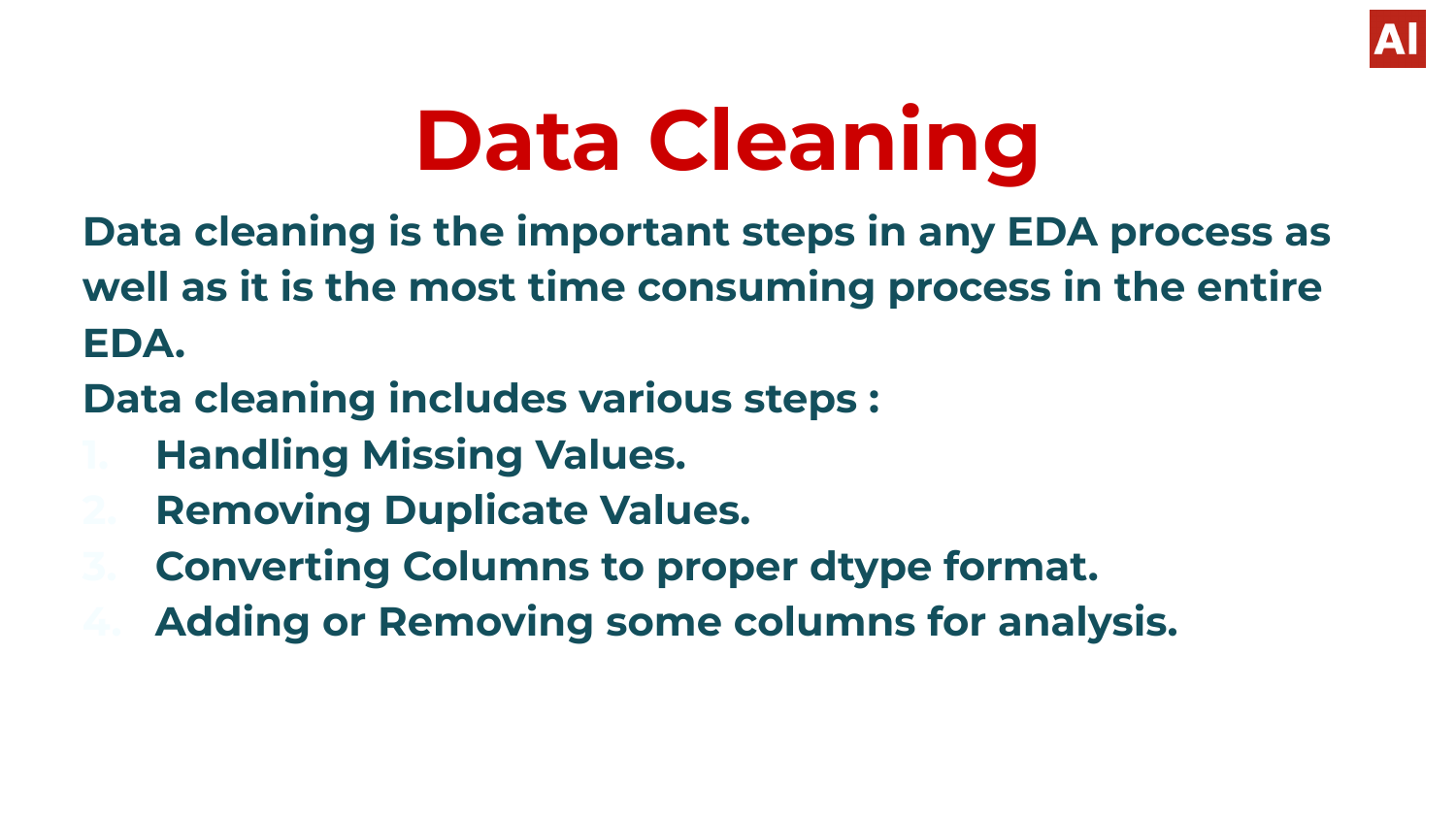

# Data Cleaning
Data cleaning is the important steps in any EDA process as well as it is the most time consuming process in the entire EDA.
Data cleaning includes various steps :
Handling Missing Values.
Removing Duplicate Values.
Converting Columns to proper dtype format.
Adding or Removing some columns for analysis.